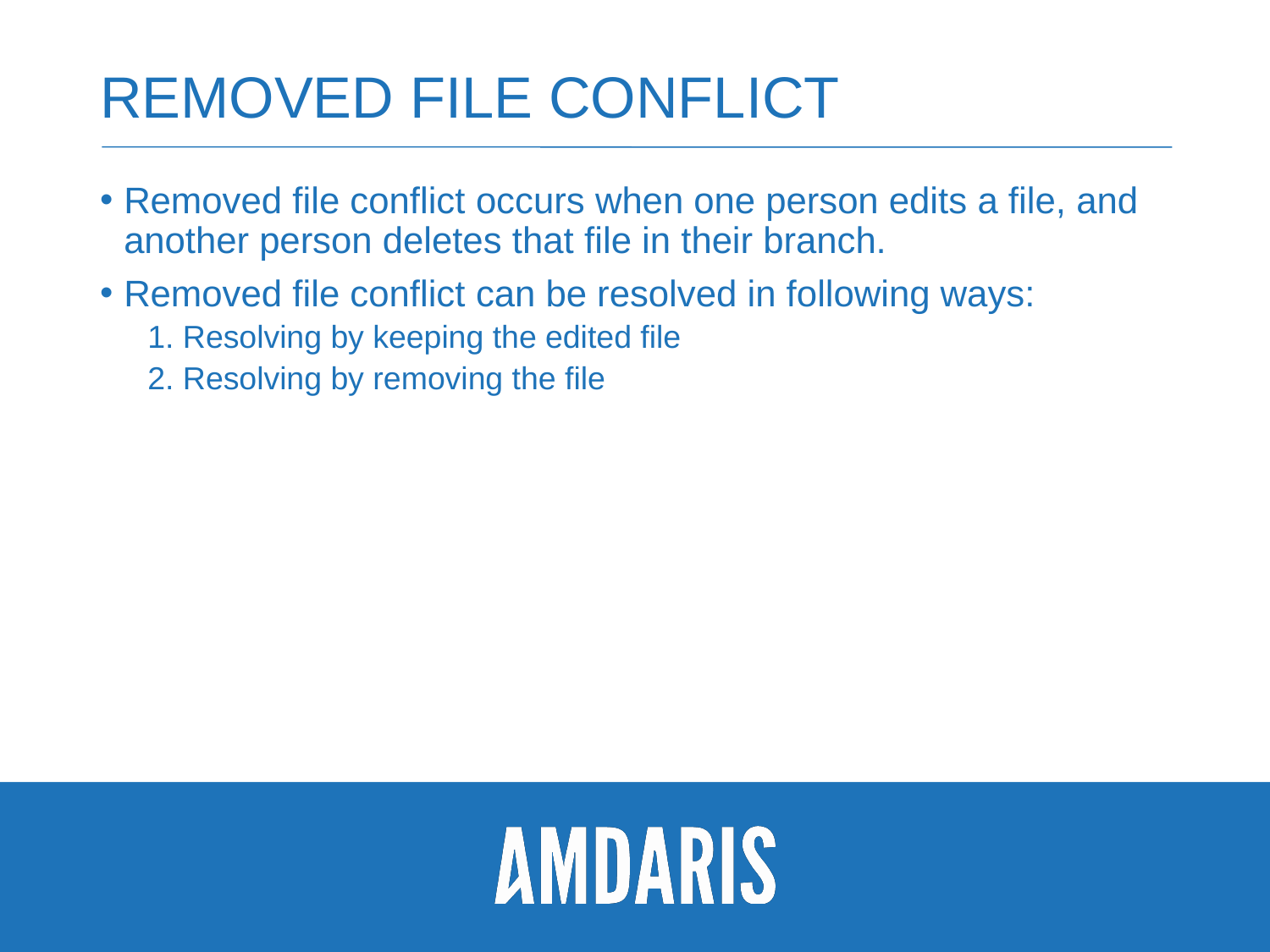

# REMOVED FILE CONFLICT
Removed file conflict occurs when one person edits a file, and another person deletes that file in their branch.
Removed file conflict can be resolved in following ways:
1. Resolving by keeping the edited file
2. Resolving by removing the file